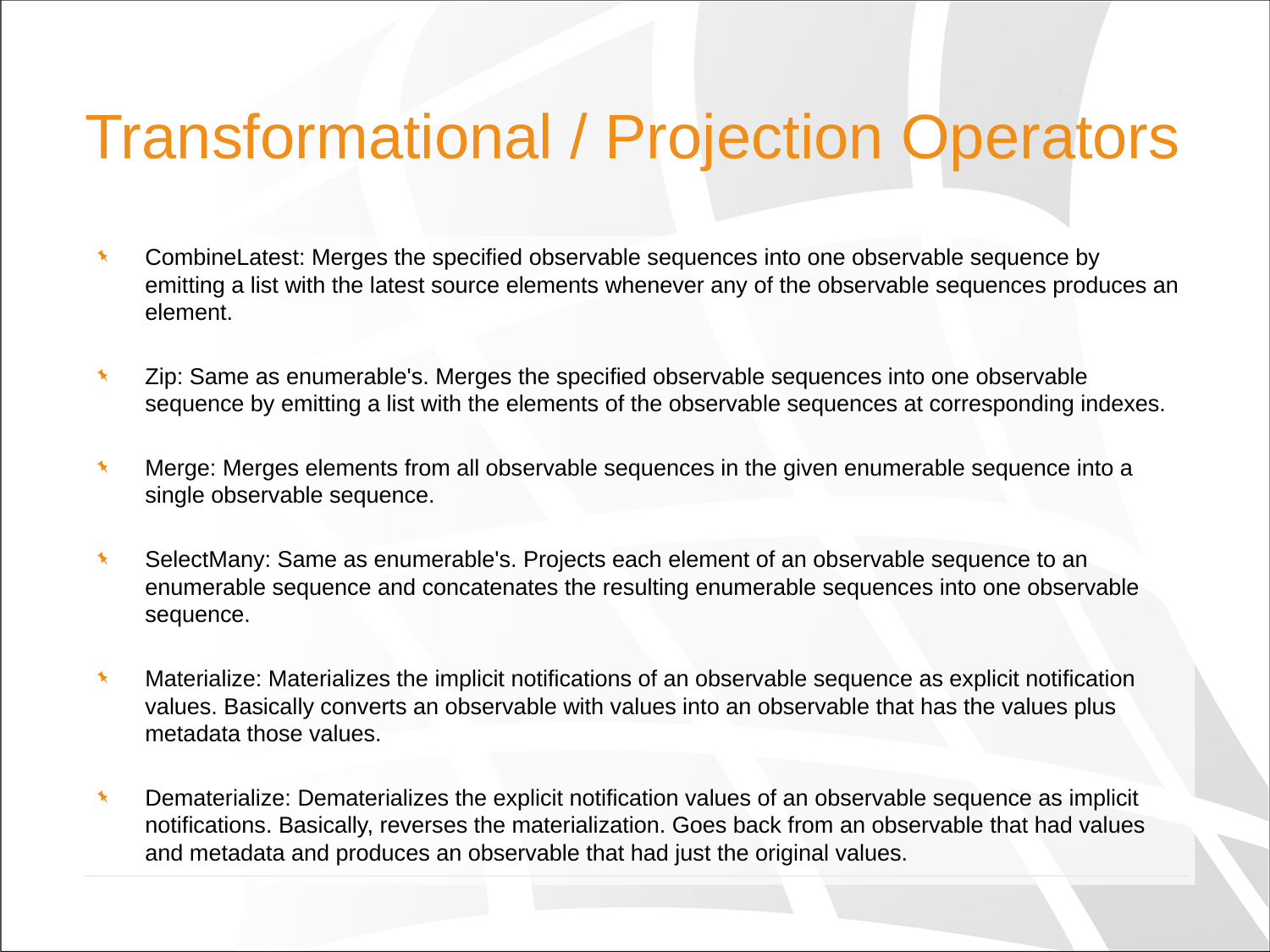

# Transformational / Projection Operators
CombineLatest: Merges the specified observable sequences into one observable sequence by emitting a list with the latest source elements whenever any of the observable sequences produces an element.

Zip: Same as enumerable's. Merges the specified observable sequences into one observable sequence by emitting a list with the elements of the observable sequences at corresponding indexes.

Merge: Merges elements from all observable sequences in the given enumerable sequence into a single observable sequence.

SelectMany: Same as enumerable's. Projects each element of an observable sequence to an enumerable sequence and concatenates the resulting enumerable sequences into one observable sequence.

Materialize: Materializes the implicit notifications of an observable sequence as explicit notification values. Basically converts an observable with values into an observable that has the values plus metadata those values.

Dematerialize: Dematerializes the explicit notification values of an observable sequence as implicit notifications. Basically, reverses the materialization. Goes back from an observable that had values and metadata and produces an observable that had just the original values.